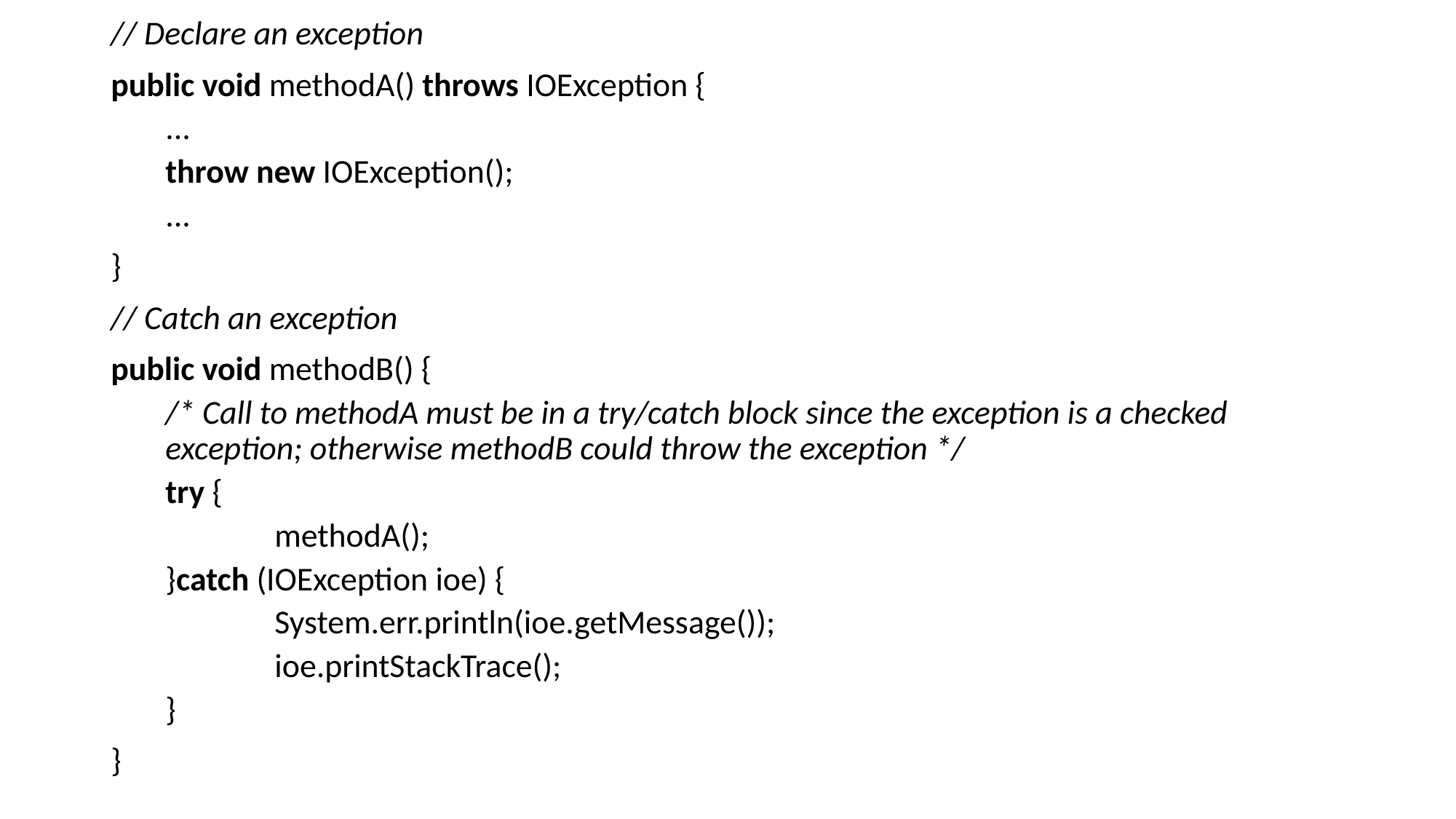

// Declare an exception
public void methodA() throws IOException {
...
throw new IOException();
...
}
// Catch an exception
public void methodB() {
/* Call to methodA must be in a try/catch block since the exception is a checked exception; otherwise methodB could throw the exception */
try {
	methodA();
}catch (IOException ioe) {
	System.err.println(ioe.getMessage());
	ioe.printStackTrace();
}
}